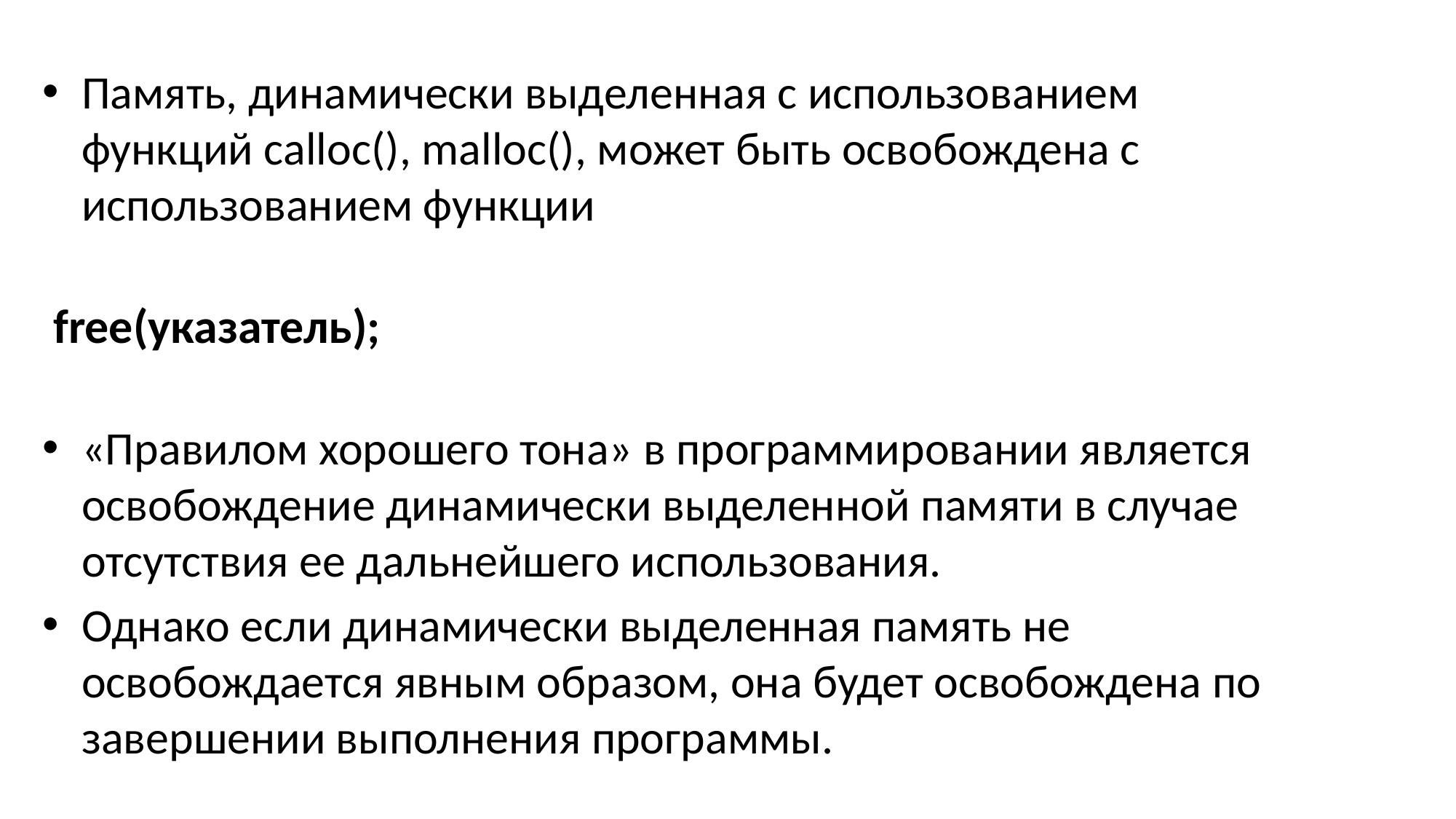

Память, динамически выделенная с использованием функций calloc(), malloc(), может быть освобождена с использованием функции
 free(указатель);
«Правилом хорошего тона» в программировании является освобождение динамически выделенной памяти в случае отсутствия ее дальнейшего использования.
Однако если динамически выделенная память не освобождается явным образом, она будет освобождена по завершении выполнения программы.